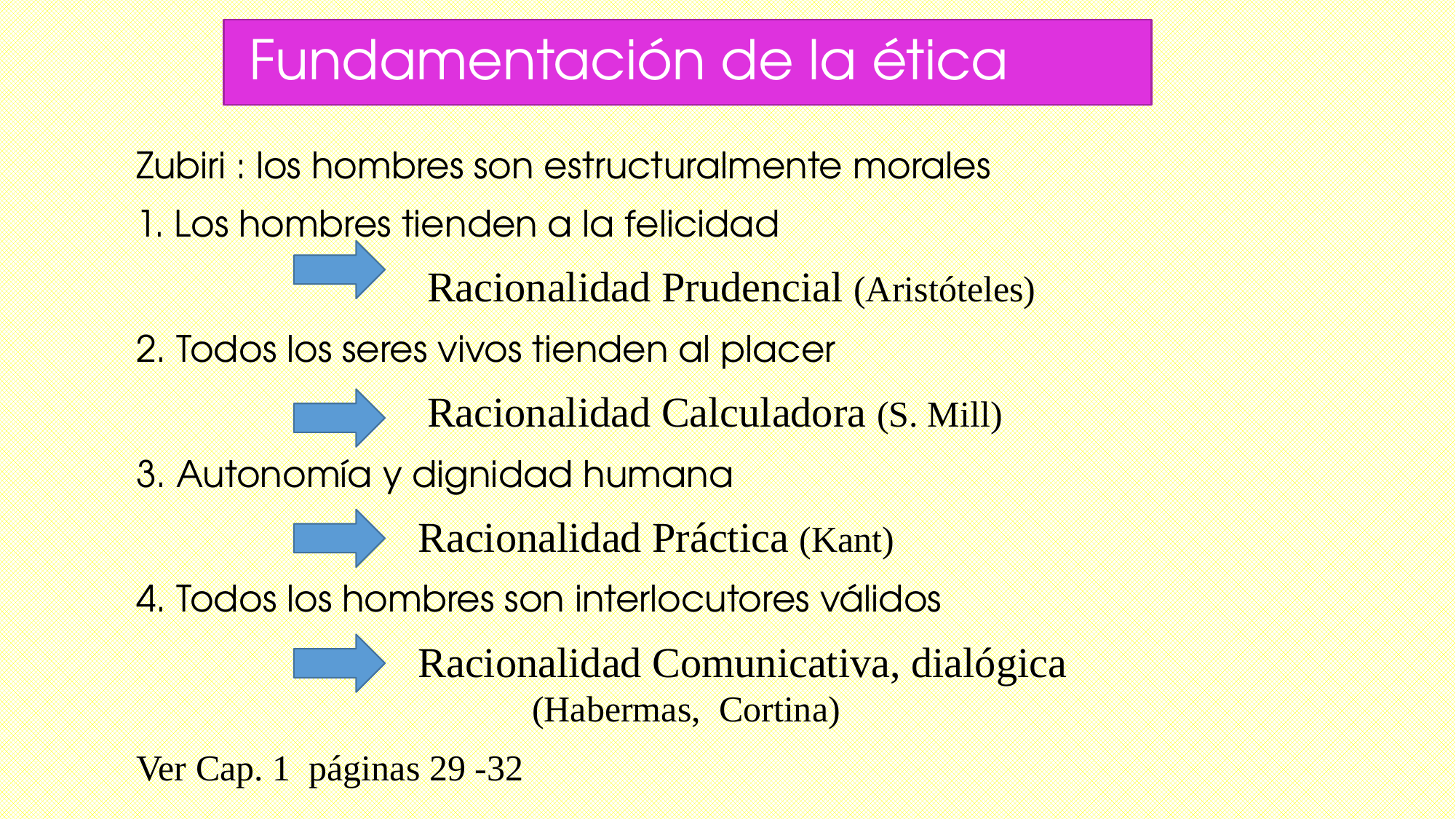

Fundamentación de la ética
Zubiri : los hombres son estructuralmente morales
1. Los hombres tienden a la felicidad
                                Racionalidad Prudencial (Aristóteles)
2. Todos los seres vivos tienden al placer
                                Racionalidad Calculadora (S. Mill)
3. Autonomía y dignidad humana
                               Racionalidad Práctica (Kant)
4. Todos los hombres son interlocutores válidos
                               Racionalidad Comunicativa, dialógica         				   (Habermas,  Cortina)
Ver Cap. 1  páginas 29 -32